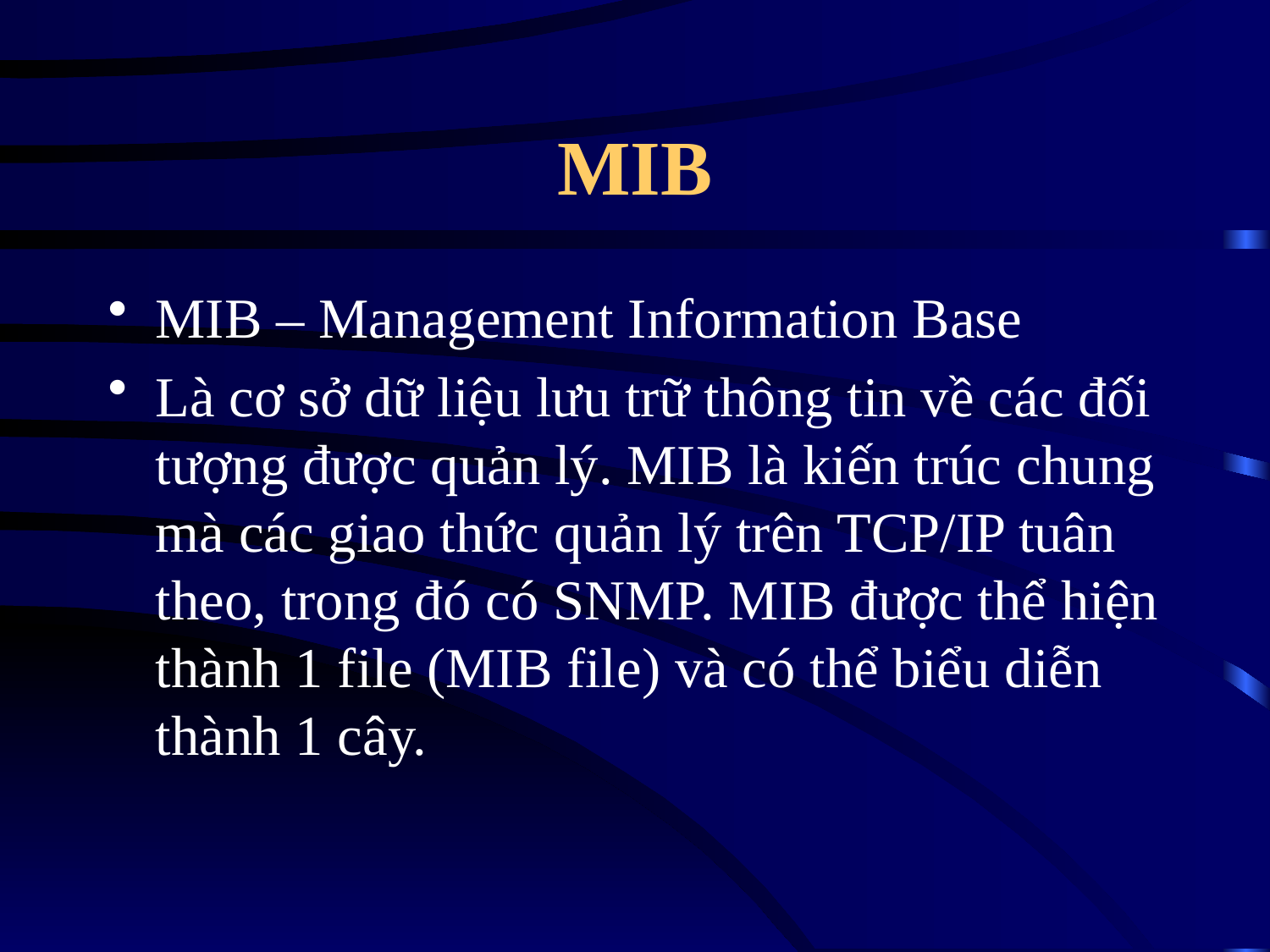

# MIB
MIB – Management Information Base
Là cơ sở dữ liệu lưu trữ thông tin về các đối tượng được quản lý. MIB là kiến trúc chung mà các giao thức quản lý trên TCP/IP tuân theo, trong đó có SNMP. MIB được thể hiện thành 1 file (MIB file) và có thể biểu diễn thành 1 cây.